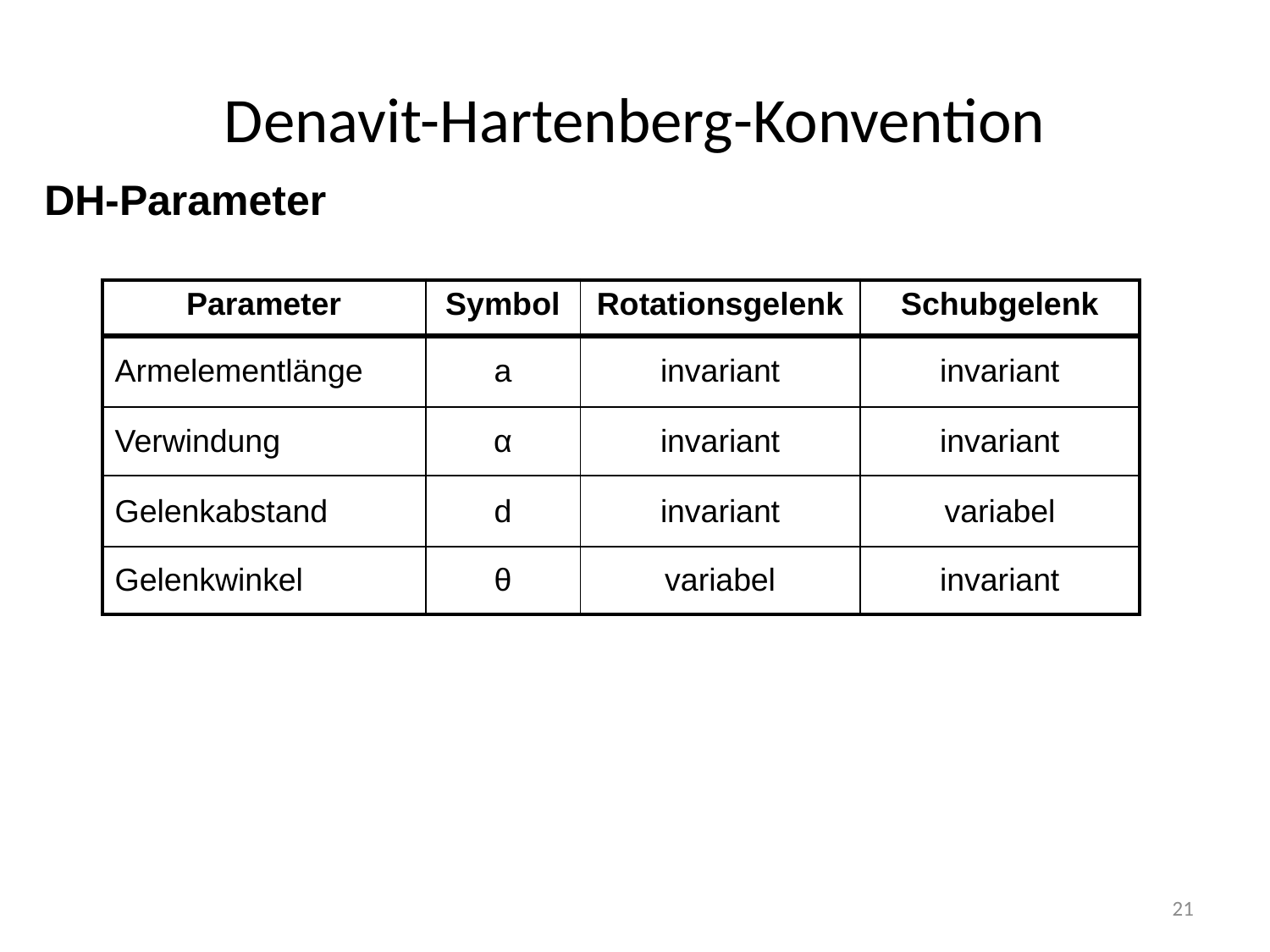

# Denavit-Hartenberg-Konvention
DH-Parameter

| Parameter | Symbol | Rotationsgelenk | Schubgelenk |
| --- | --- | --- | --- |
| Armelementlänge | a | invariant | invariant |
| Verwindung | α | invariant | invariant |
| Gelenkabstand | d | invariant | variabel |
| Gelenkwinkel | θ | variabel | invariant |
21